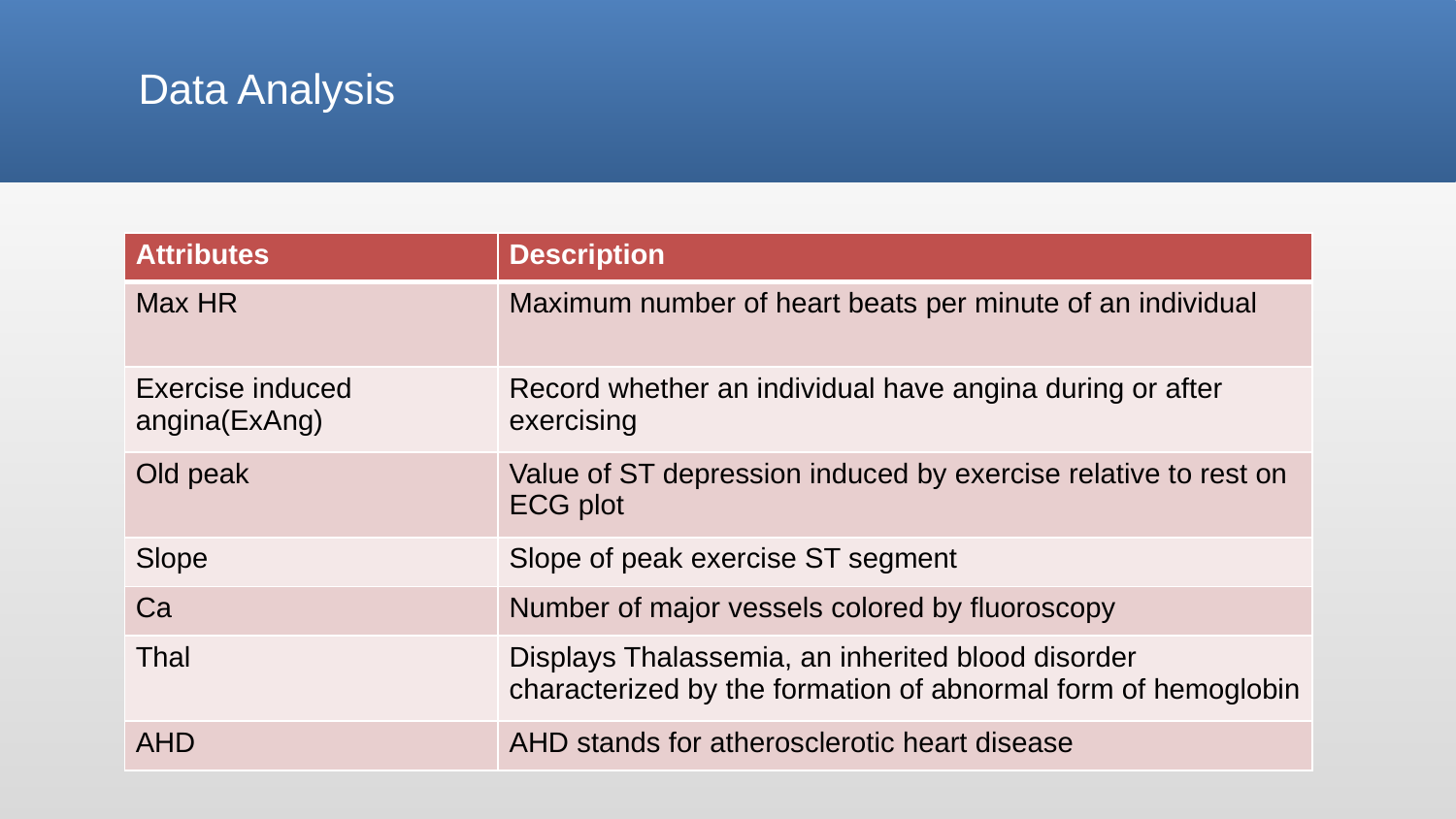

# Data Analysis

| Attributes | Description |
| --- | --- |
| Max HR | Maximum number of heart beats per minute of an individual |
| Exercise induced angina(ExAng) | Record whether an individual have angina during or after exercising |
| Old peak | Value of ST depression induced by exercise relative to rest on ECG plot |
| Slope | Slope of peak exercise ST segment |
| Ca | Number of major vessels colored by fluoroscopy |
| Thal | Displays Thalassemia, an inherited blood disorder characterized by the formation of abnormal form of hemoglobin |
| AHD | AHD stands for atherosclerotic heart disease |